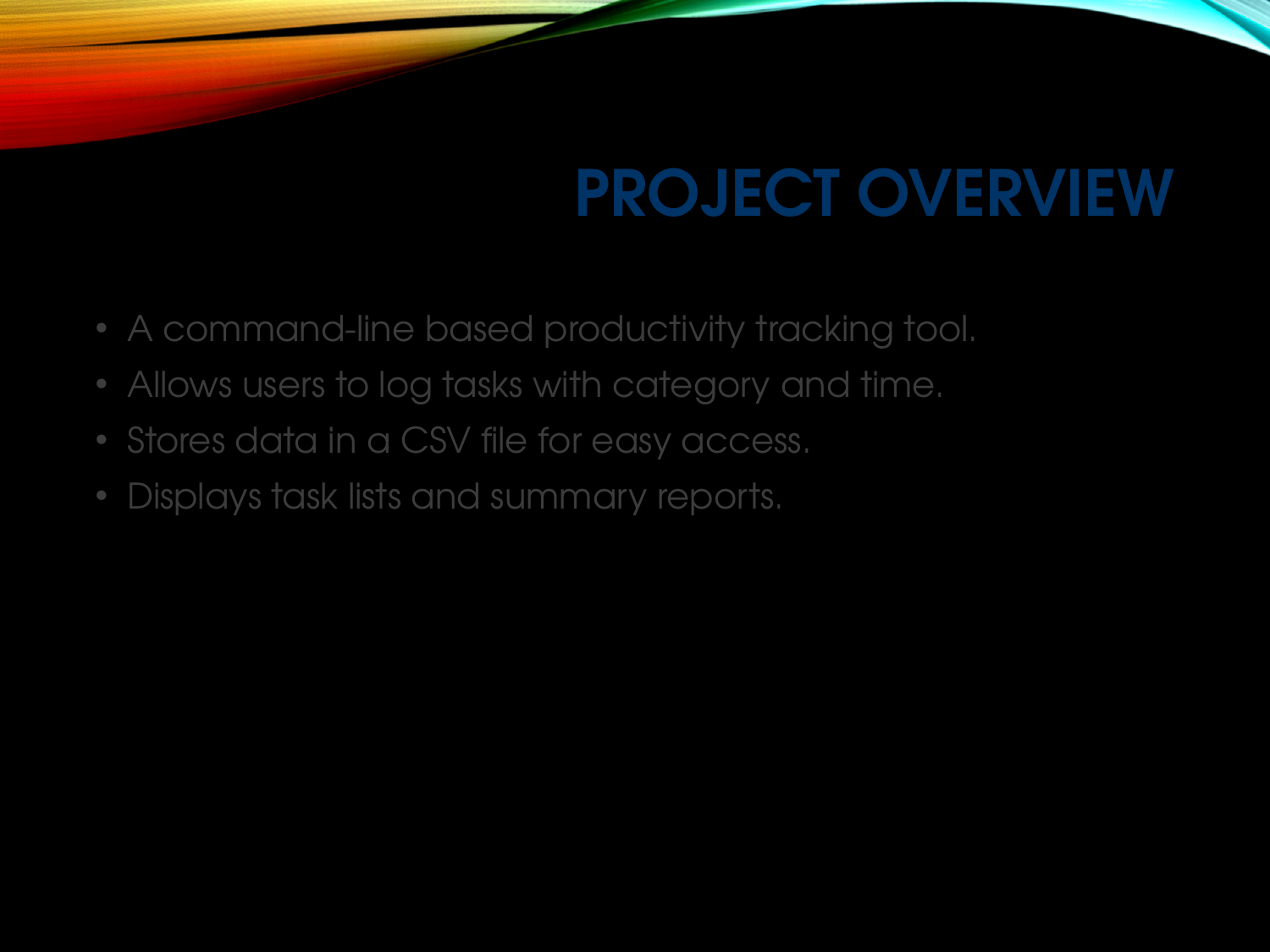

# Project Overview
A command-line based productivity tracking tool.
Allows users to log tasks with category and time.
Stores data in a CSV file for easy access.
Displays task lists and summary reports.